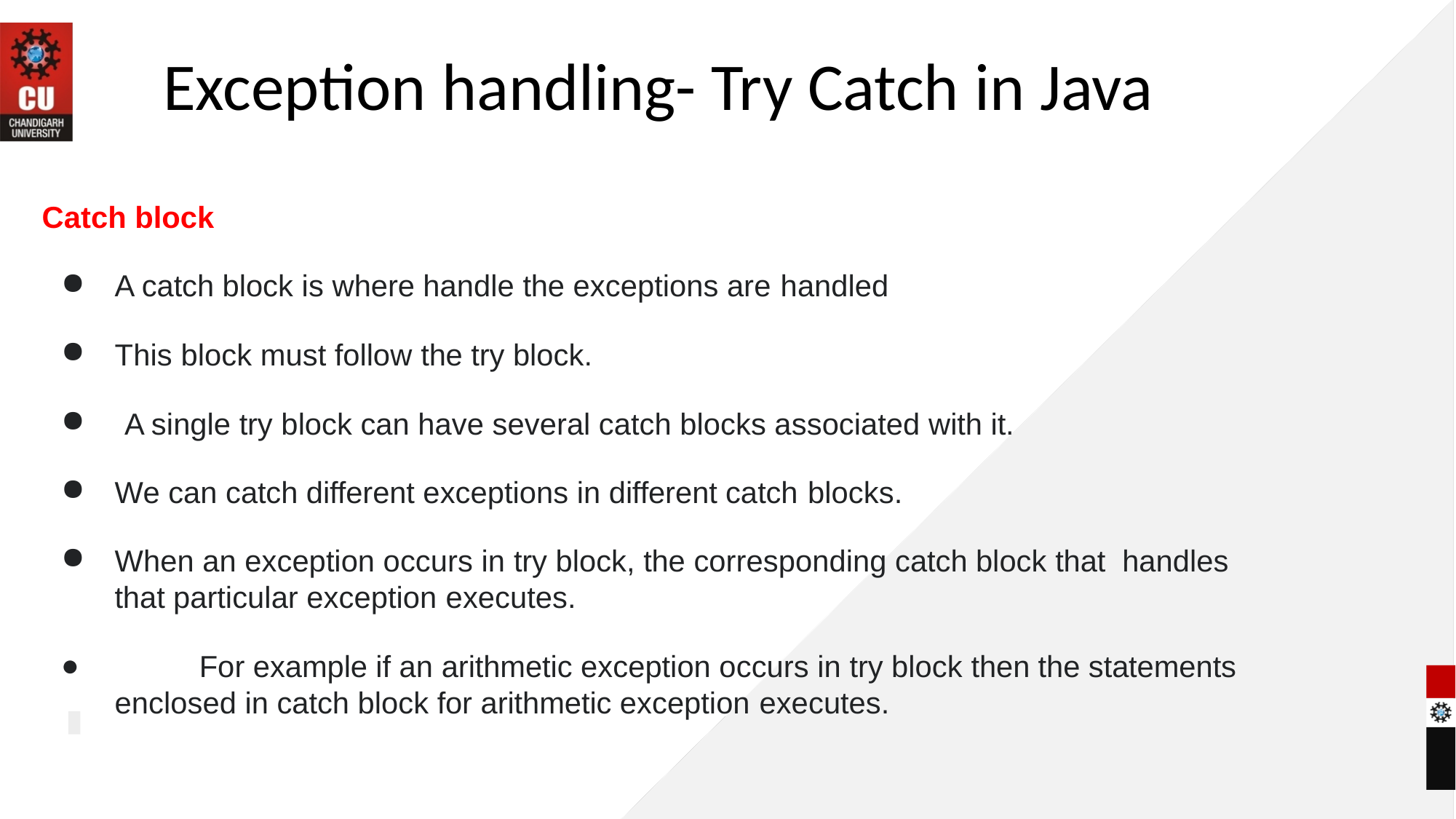

# Exception handling- Try Catch in Java
Catch block
A catch block is where handle the exceptions are handled
This block must follow the try block.
A single try block can have several catch blocks associated with it.
We can catch different exceptions in different catch blocks.
When an exception occurs in try block, the corresponding catch block that  handles that particular exception executes.
	For example if an arithmetic exception occurs in try block then the statements  enclosed in catch block for arithmetic exception executes.